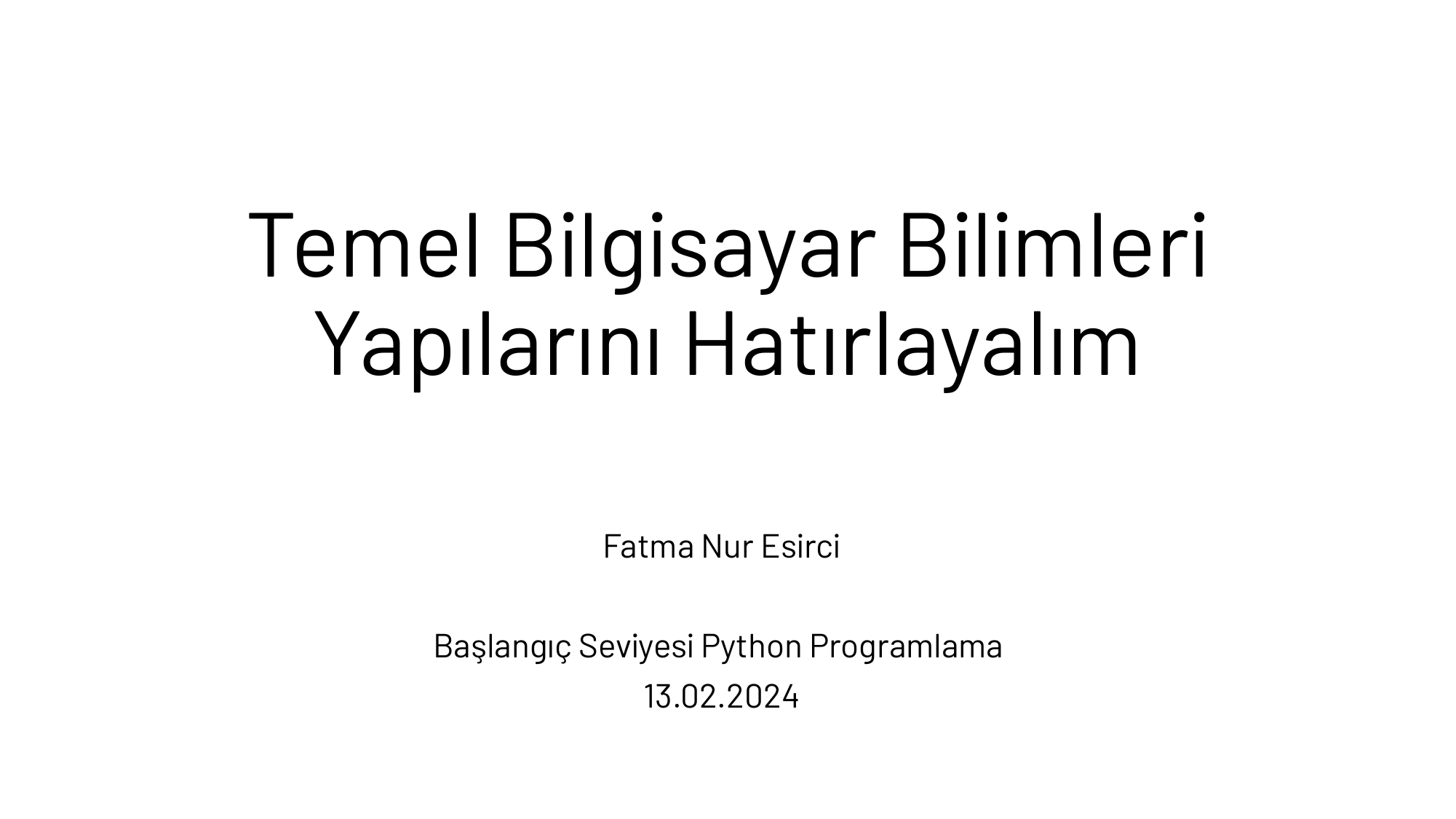

# Temel Bilgisayar Bilimleri Yapılarını Hatırlayalım
Fatma Nur Esirci

Başlangıç Seviyesi Python Programlama
13.02.2024